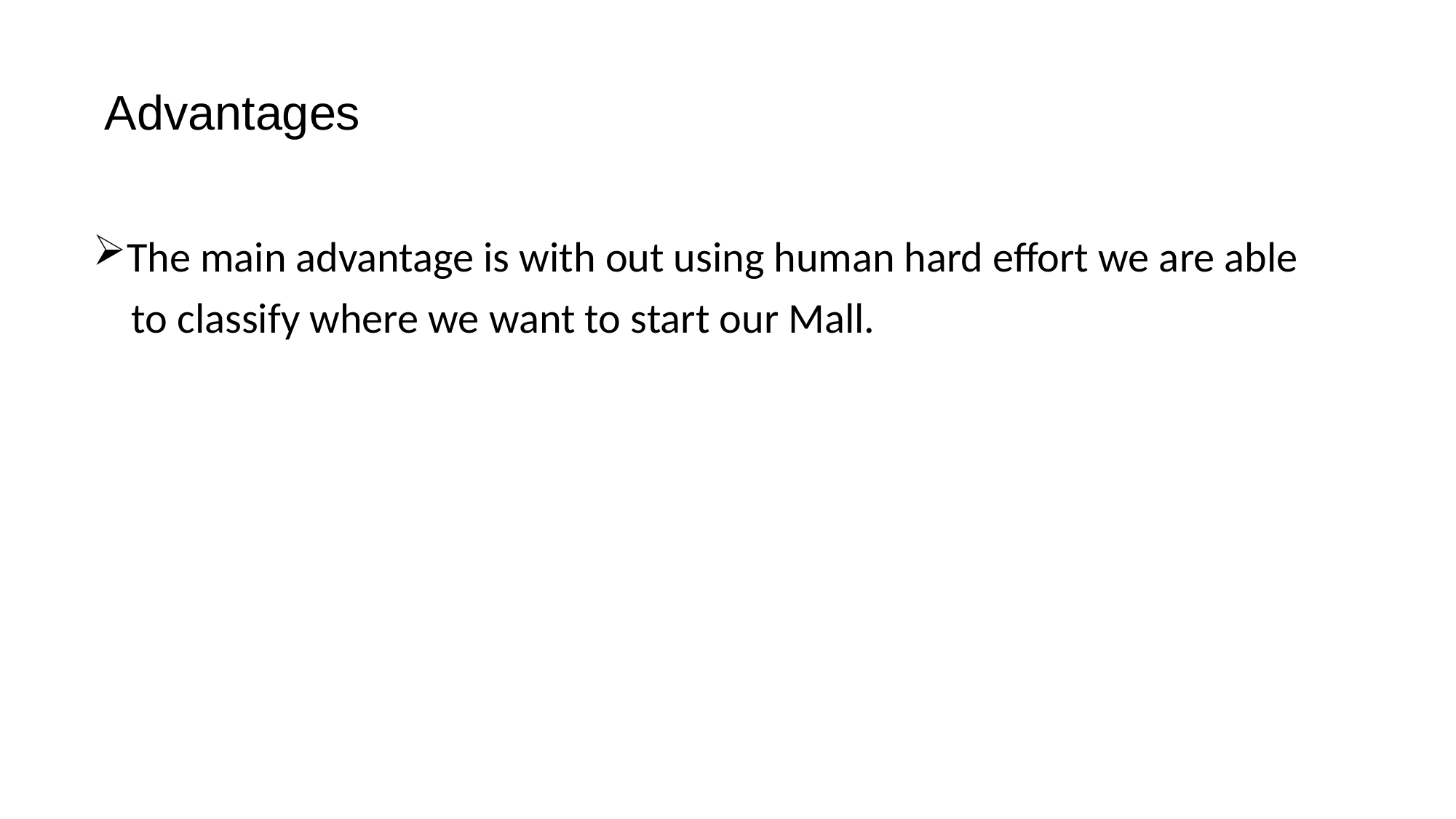

# Advantages
The main advantage is with out using human hard effort we are able
    to classify where we want to start our Mall.